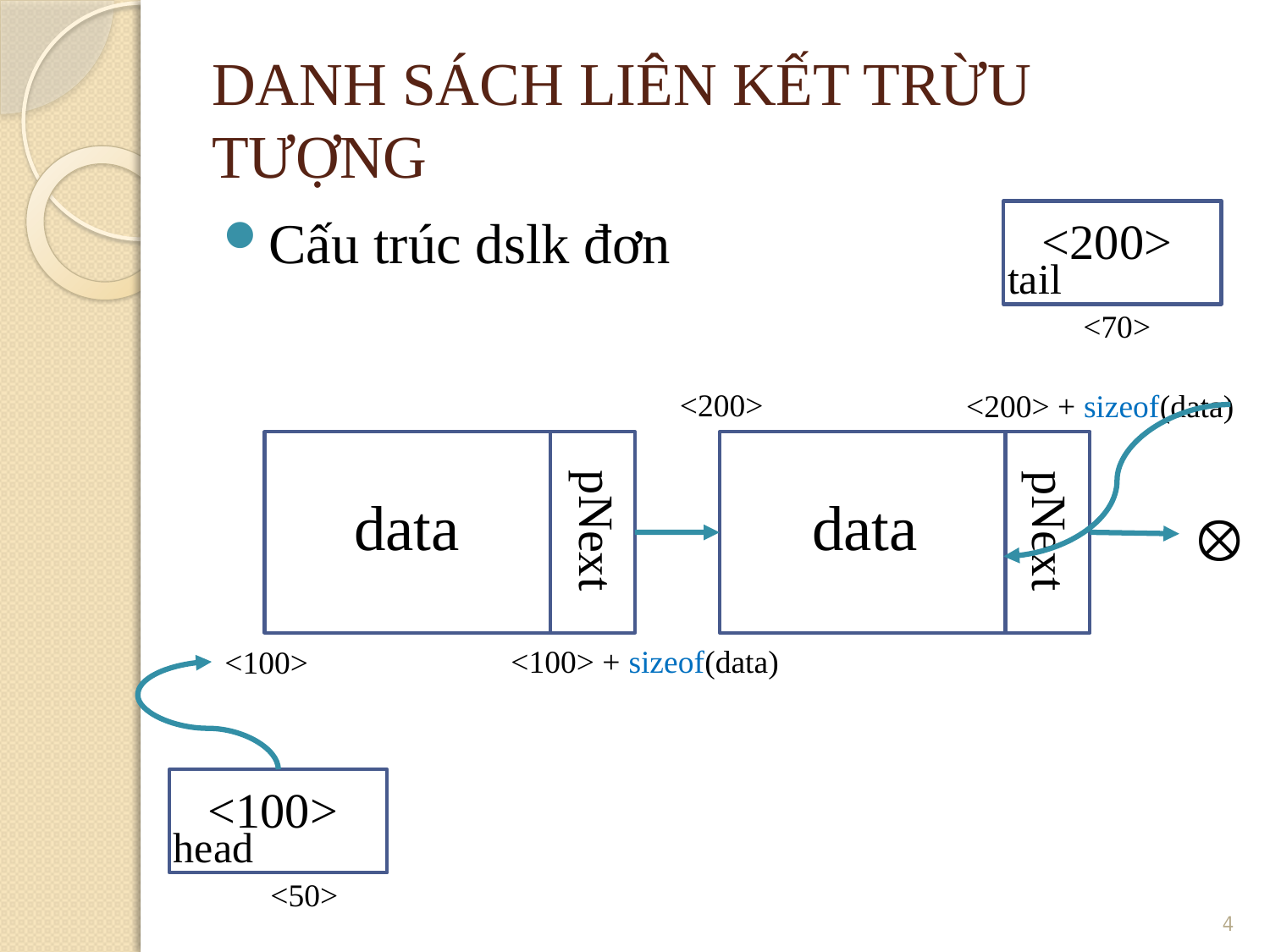

DANH SÁCH LIÊN KẾT TRỪU TƯỢNG
Cấu trúc dslk đơn

<200>
tail
<70>
<200>
<200> + sizeof(data)

data
data
⊗
pNext
pNext

<100> + sizeof(data)
<100>

<100>
head
<50>
4